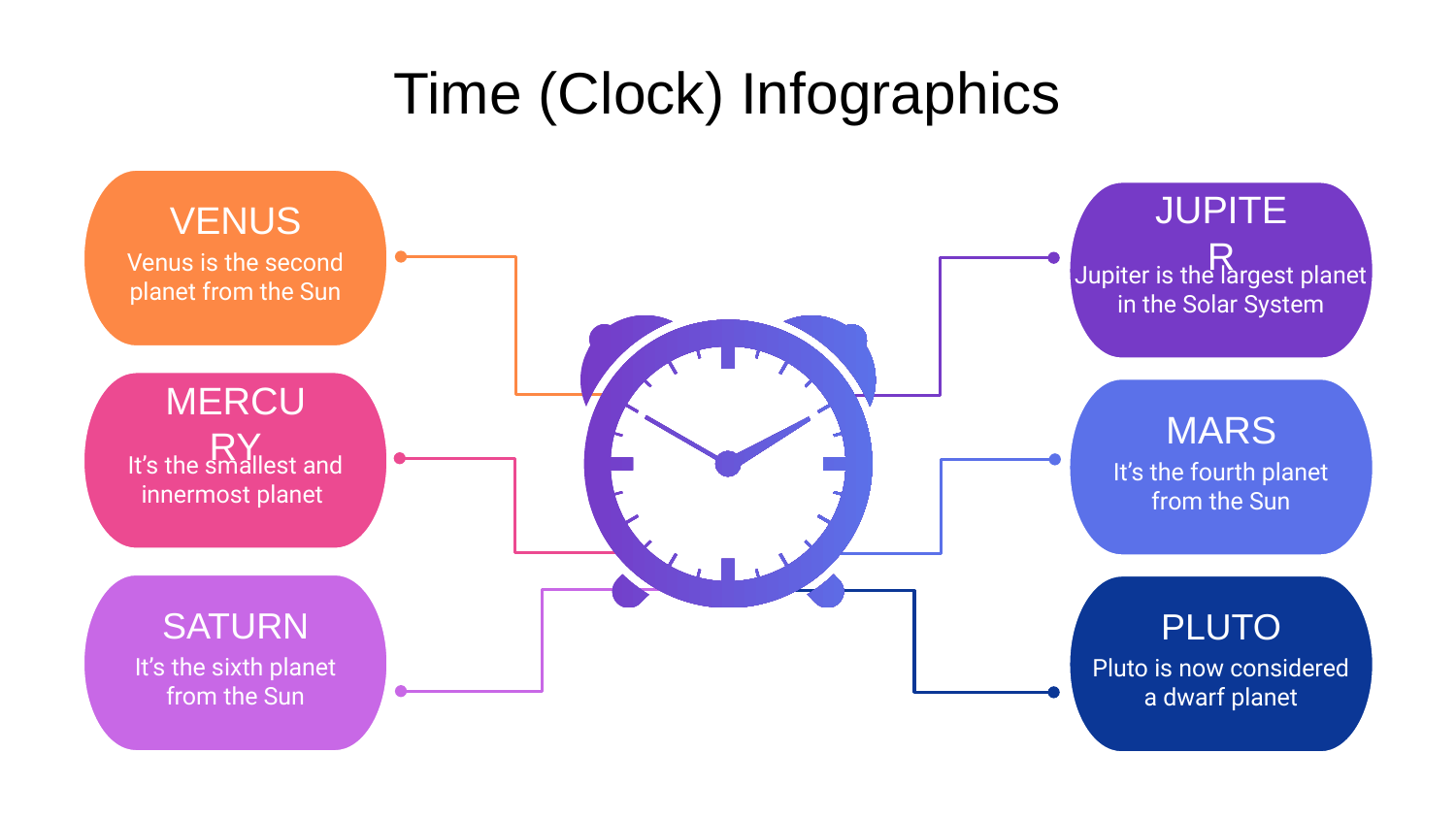

# Time (Clock) Infographics

VENUS
JUPITER
Venus is the second
planet from the Sun
Jupiter is the largest planet in the Solar System

MERCURY
MARS
It’s the smallest and innermost planet
It’s the fourth planet
 from the Sun

SATURN
PLUTO
It’s the sixth planet
from the Sun
Pluto is now considered
a dwarf planet